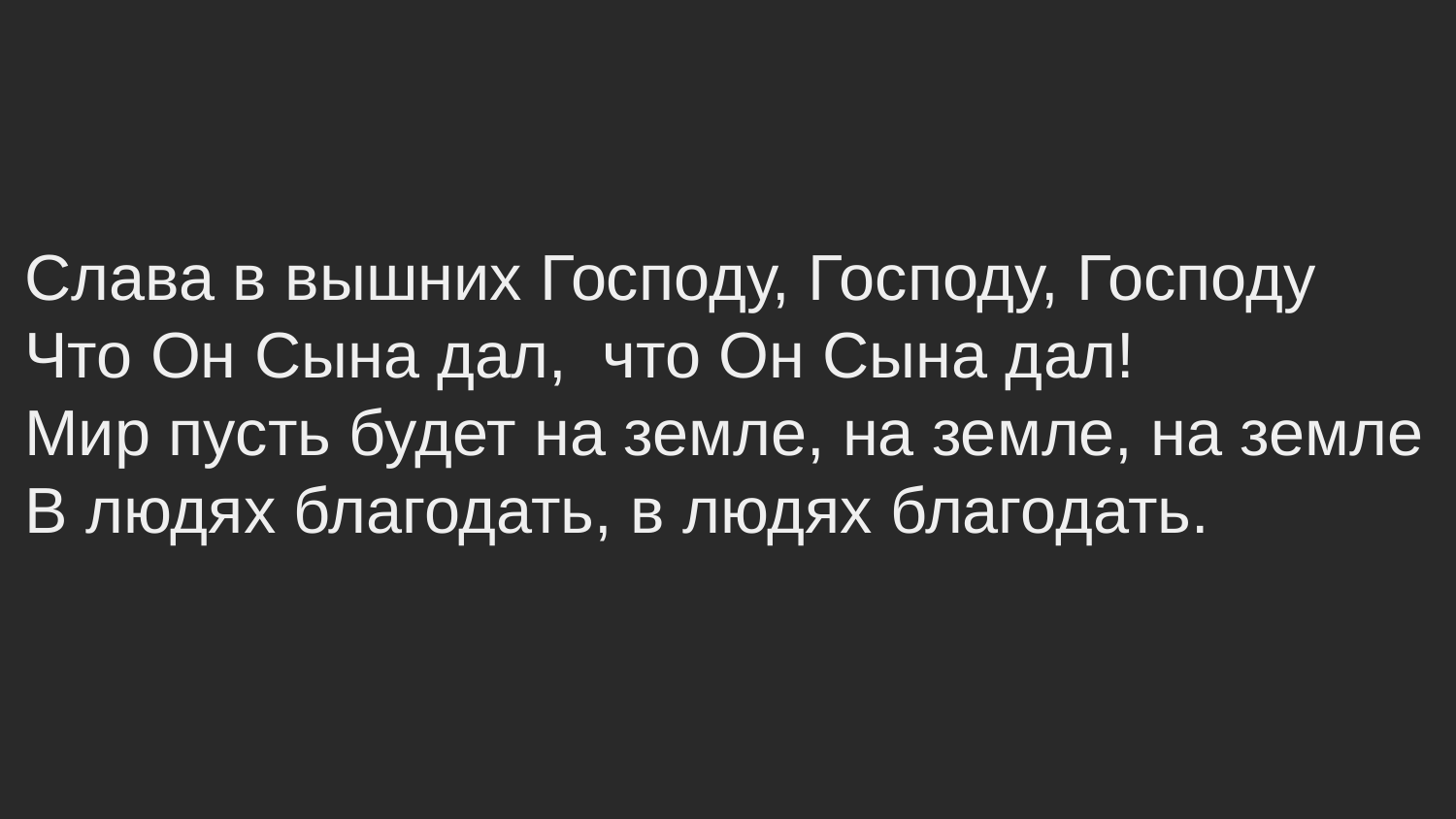

Слава в вышних Господу, Господу, Господу
Что Он Сына дал,  что Он Сына дал!
Мир пусть будет на земле, на земле, на земле
В людях благодать, в людях благодать.